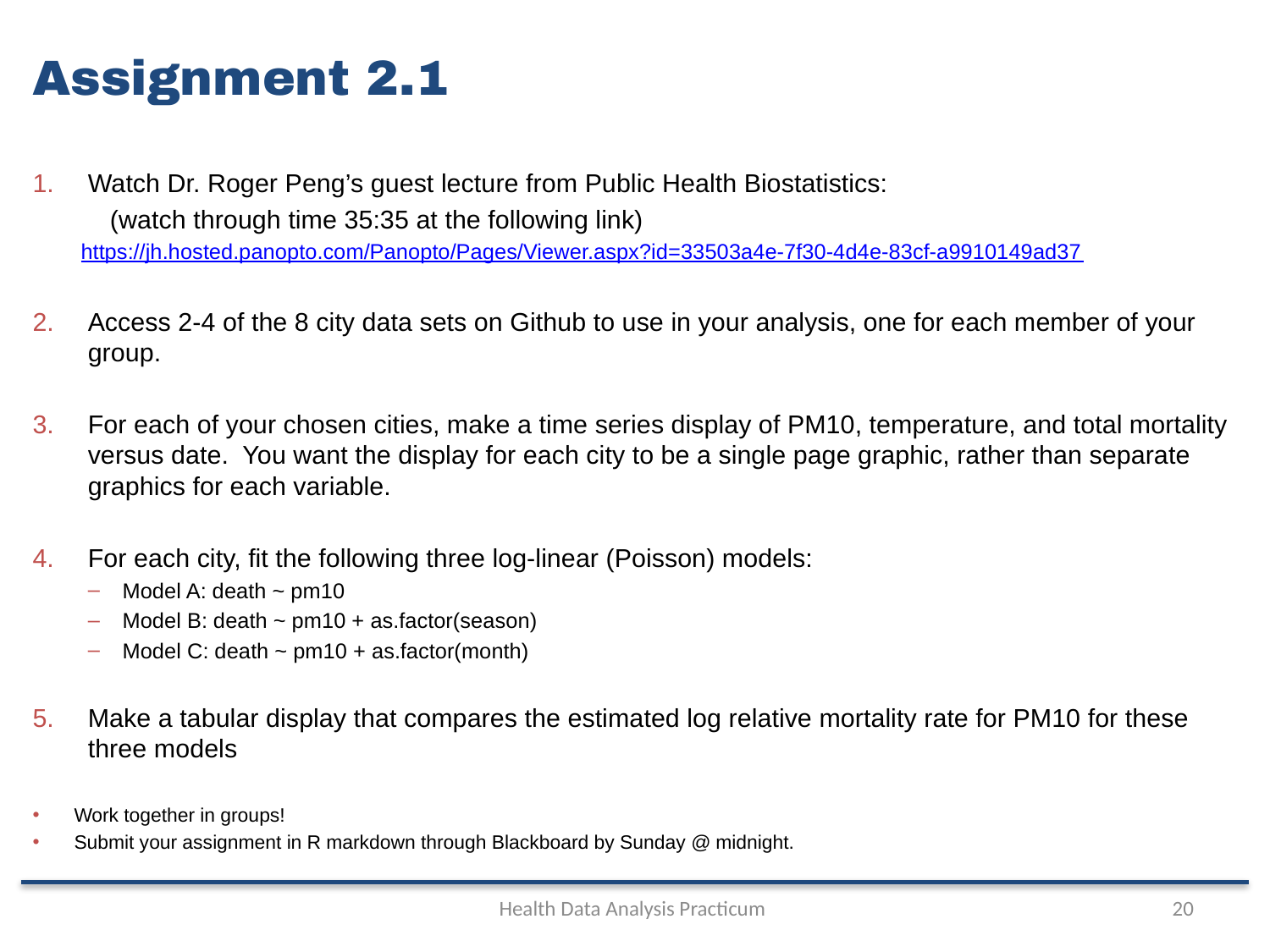

# Assignment 2.1
Watch Dr. Roger Peng’s guest lecture from Public Health Biostatistics:
	(watch through time 35:35 at the following link)
https://jh.hosted.panopto.com/Panopto/Pages/Viewer.aspx?id=33503a4e-7f30-4d4e-83cf-a9910149ad37

Access 2-4 of the 8 city data sets on Github to use in your analysis, one for each member of your group.

For each of your chosen cities, make a time series display of PM10, temperature, and total mortality versus date.  You want the display for each city to be a single page graphic, rather than separate graphics for each variable.

For each city, fit the following three log-linear (Poisson) models:
Model A: death ~ pm10
Model B: death ~ pm10 + as.factor(season)
Model C: death ~ pm10 + as.factor(month)

Make a tabular display that compares the estimated log relative mortality rate for PM10 for these three models

Work together in groups!
Submit your assignment in R markdown through Blackboard by Sunday @ midnight.
Health Data Analysis Practicum
20